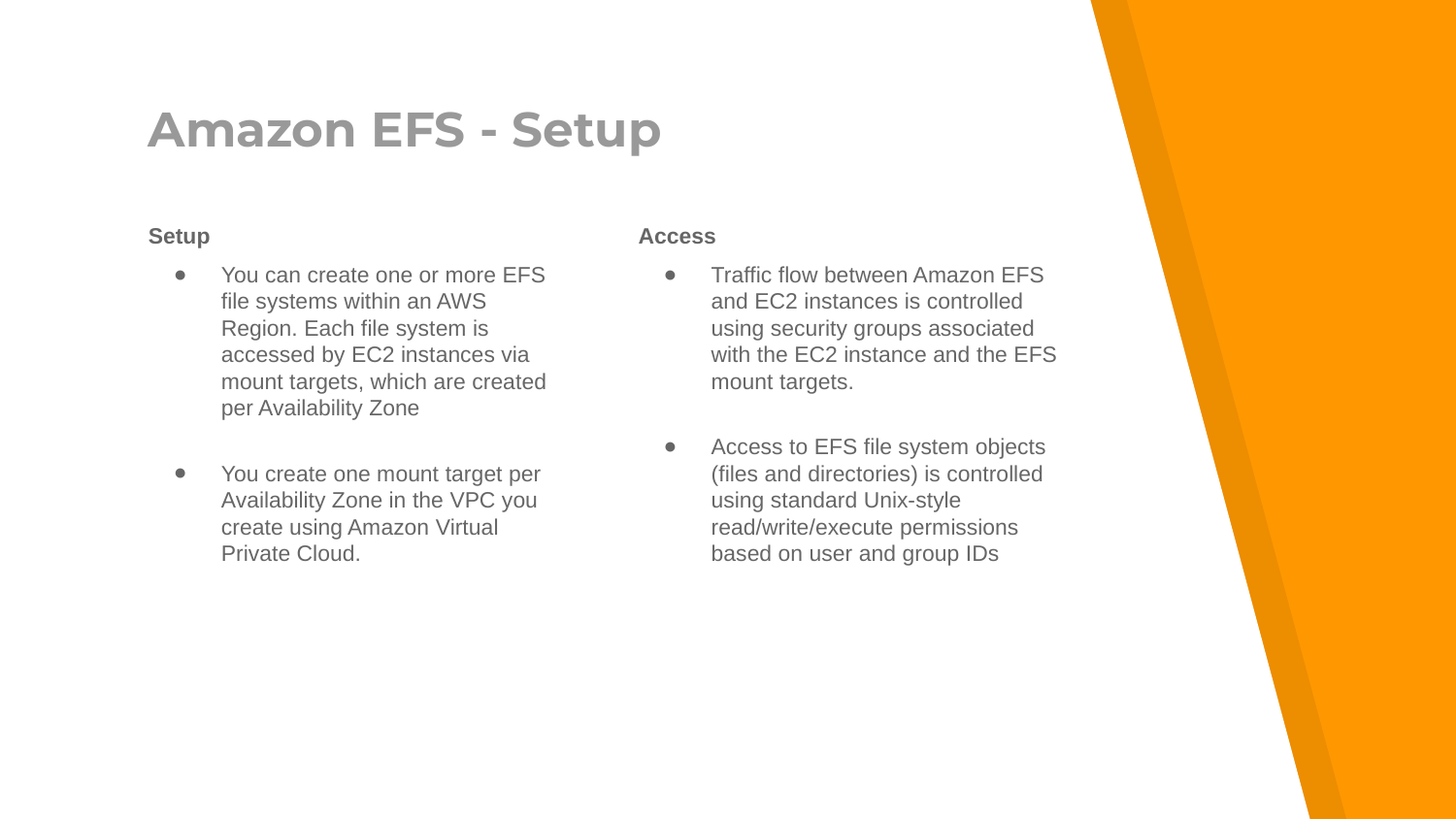

# Amazon EFS - Setup
Access
Traffic flow between Amazon EFS and EC2 instances is controlled using security groups associated with the EC2 instance and the EFS mount targets.
Access to EFS file system objects (files and directories) is controlled using standard Unix-style read/write/execute permissions based on user and group IDs

Setup
You can create one or more EFS file systems within an AWS Region. Each file system is accessed by EC2 instances via mount targets, which are created per Availability Zone
You create one mount target per Availability Zone in the VPC you create using Amazon Virtual Private Cloud.